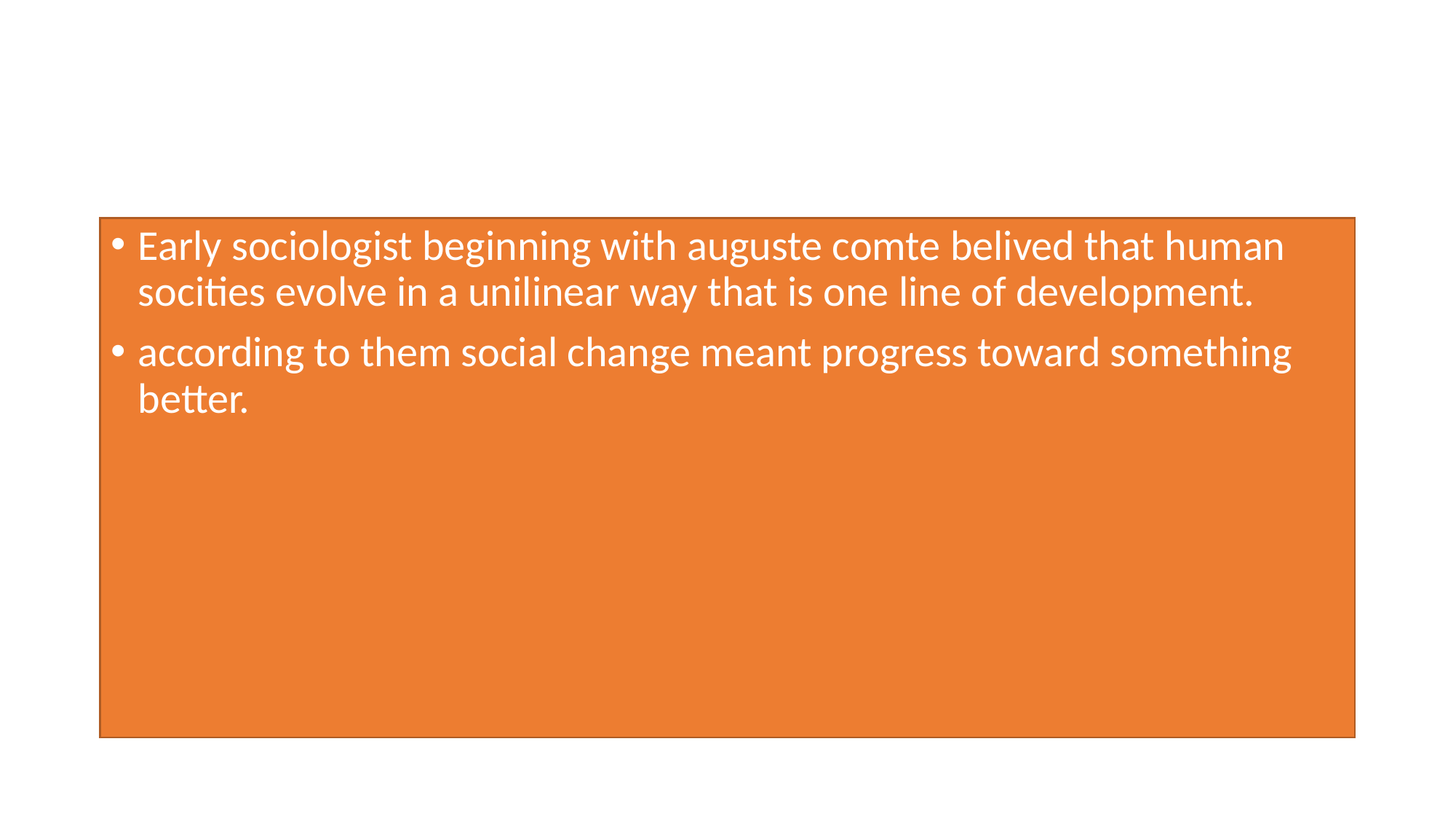

#
Early sociologist beginning with auguste comte belived that human socities evolve in a unilinear way that is one line of development.
according to them social change meant progress toward something better.